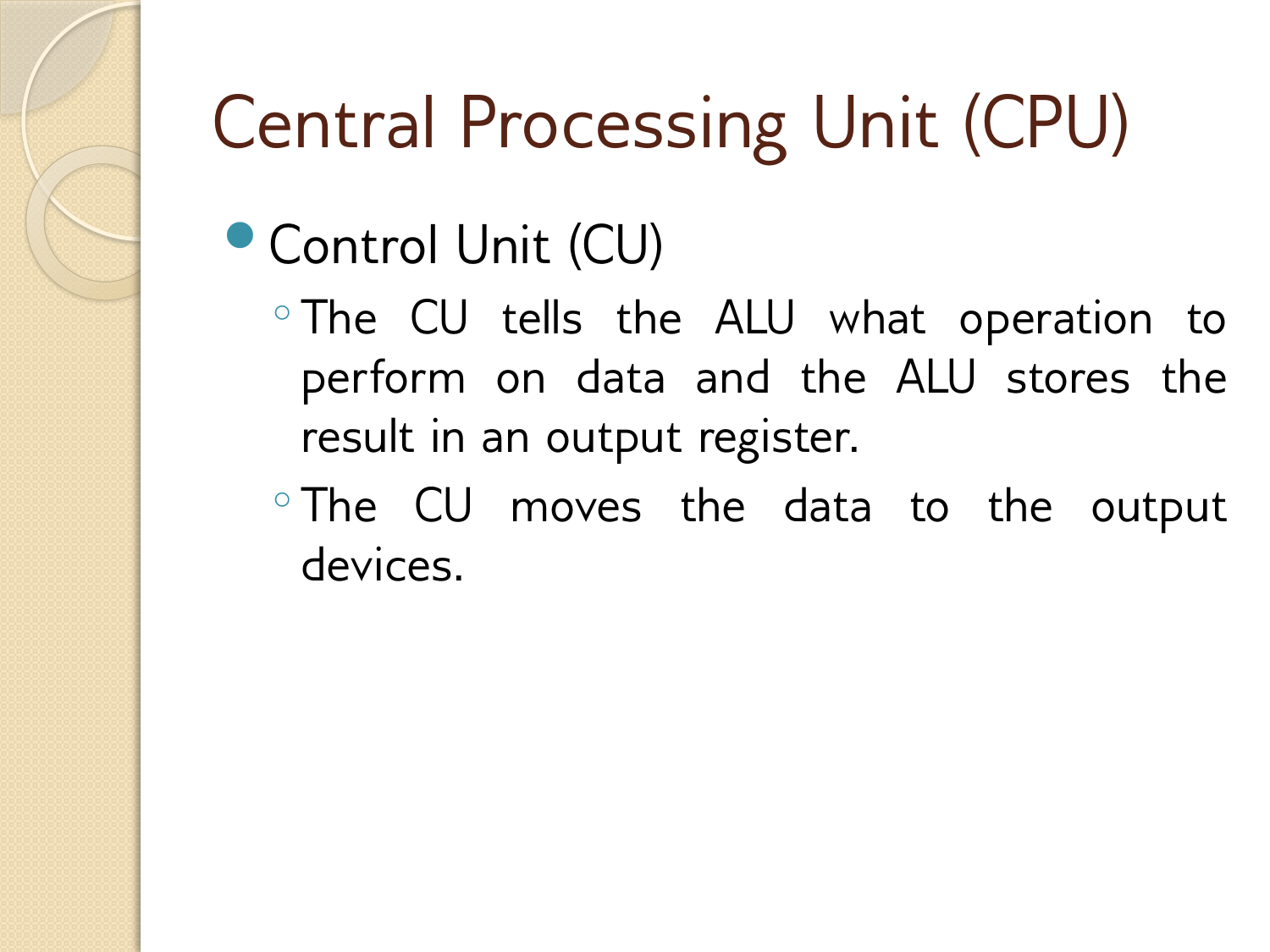

# Central Processing Unit (CPU)
Control Unit (CU)
The CU tells the ALU what operation to perform on data and the ALU stores the result in an output register.
The CU moves the data to the output devices.